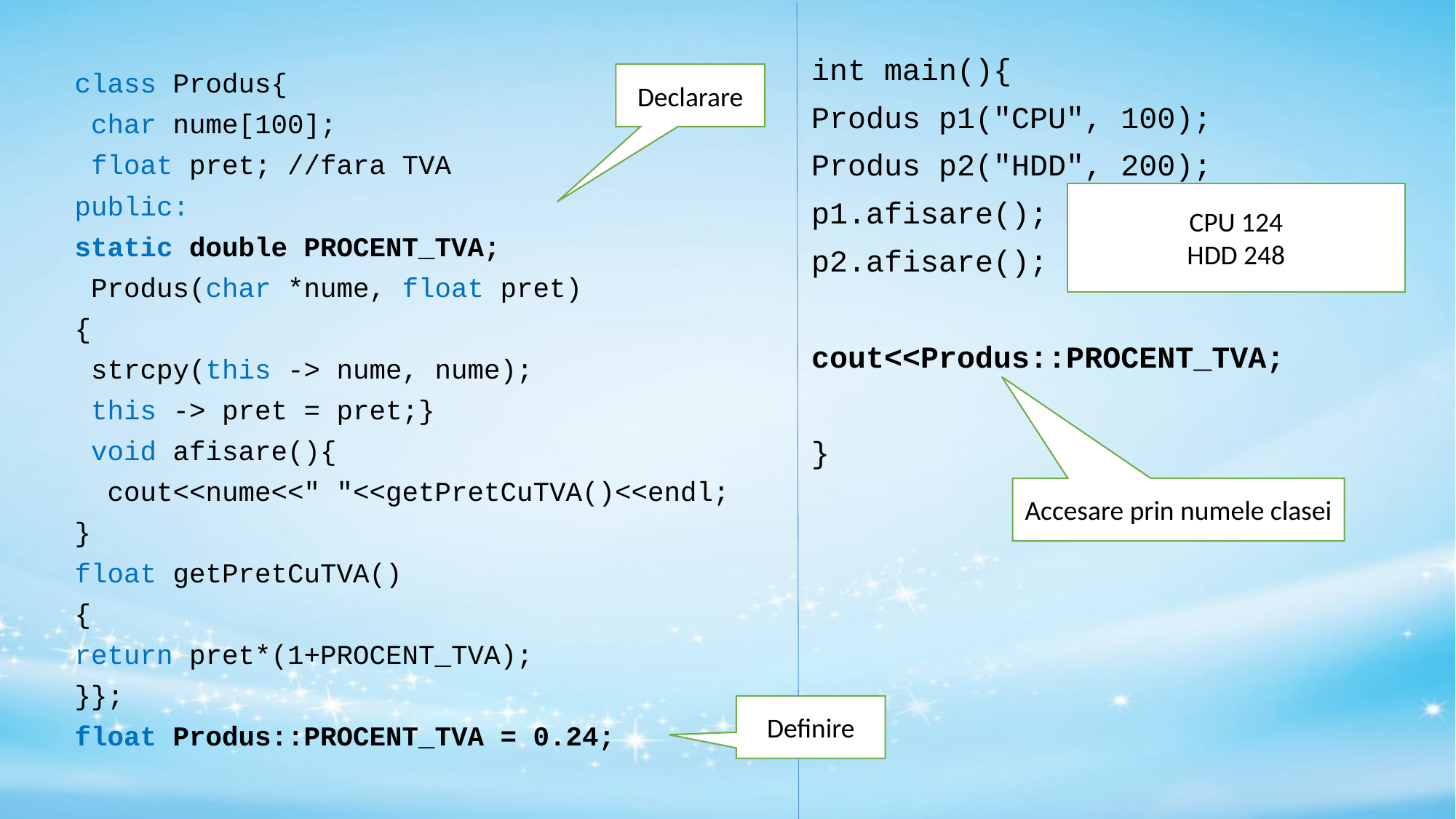

int main(){
Produs p1("CPU", 100);
Produs p2("HDD", 200);
p1.afisare();
p2.afisare();

cout<<Produs::PROCENT_TVA;

}

Declarare
class Produs{
 char nume[100];
 float pret; //fara TVA
public:
static double PROCENT_TVA;
 Produs(char *nume, float pret)
{
 strcpy(this -> nume, nume);
 this -> pret = pret;}
 void afisare(){
  cout<<nume<<" "<<getPretCuTVA()<<endl;
}
float getPretCuTVA()
{
return pret*(1+PROCENT_TVA);
}};
float Produs::PROCENT_TVA = 0.24;

CPU 124
HDD 248
Accesare prin numele clasei
Definire